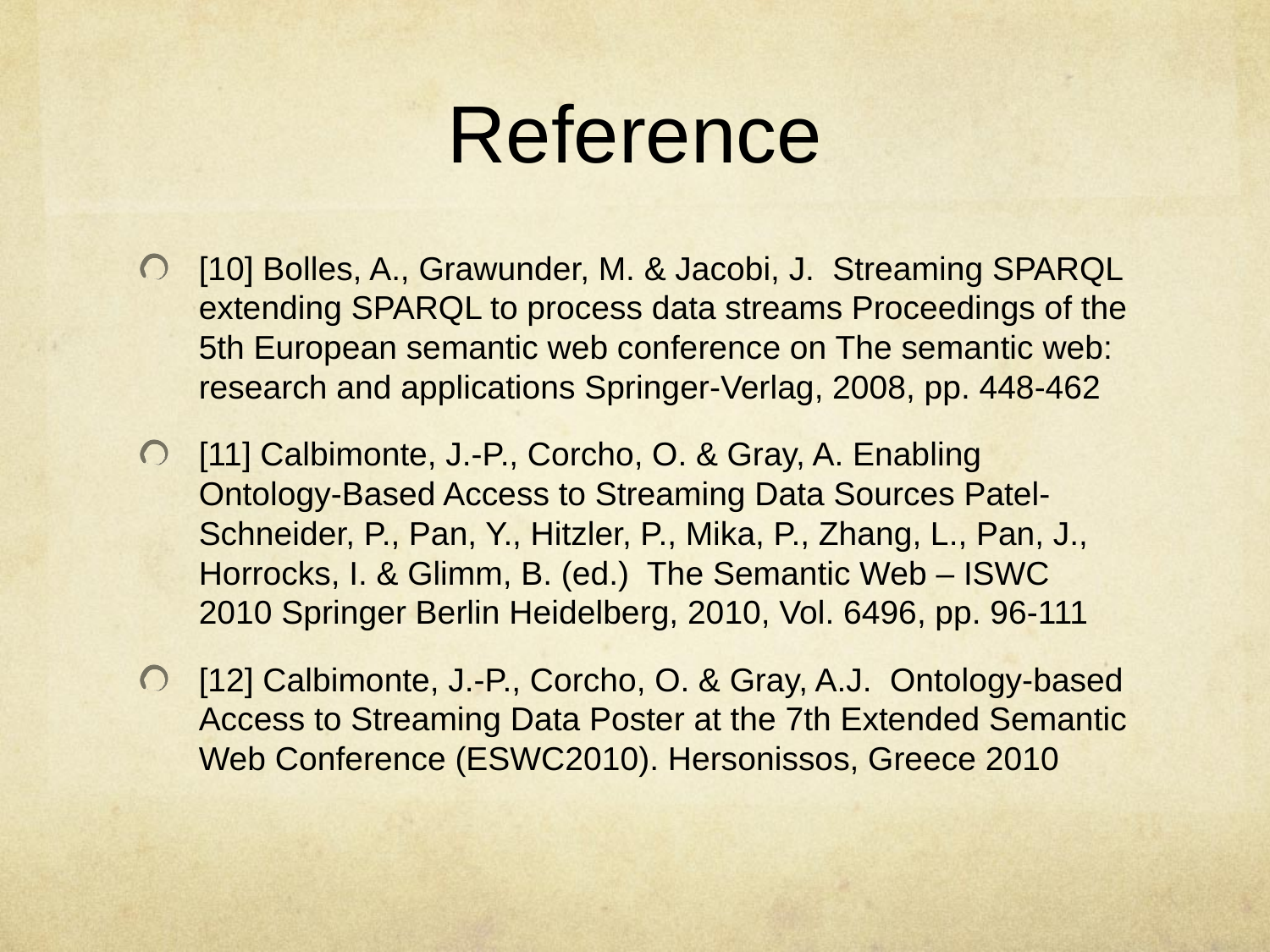

# Reference
[10] Bolles, A., Grawunder, M. & Jacobi, J.  Streaming SPARQL extending SPARQL to process data streams Proceedings of the 5th European semantic web conference on The semantic web: research and applications Springer-Verlag, 2008, pp. 448-462
[11] Calbimonte, J.-P., Corcho, O. & Gray, A. Enabling Ontology-Based Access to Streaming Data Sources Patel-Schneider, P., Pan, Y., Hitzler, P., Mika, P., Zhang, L., Pan, J., Horrocks, I. & Glimm, B. (ed.)  The Semantic Web – ISWC 2010 Springer Berlin Heidelberg, 2010, Vol. 6496, pp. 96-111
[12] Calbimonte, J.-P., Corcho, O. & Gray, A.J.  Ontology-based Access to Streaming Data Poster at the 7th Extended Semantic Web Conference (ESWC2010). Hersonissos, Greece 2010